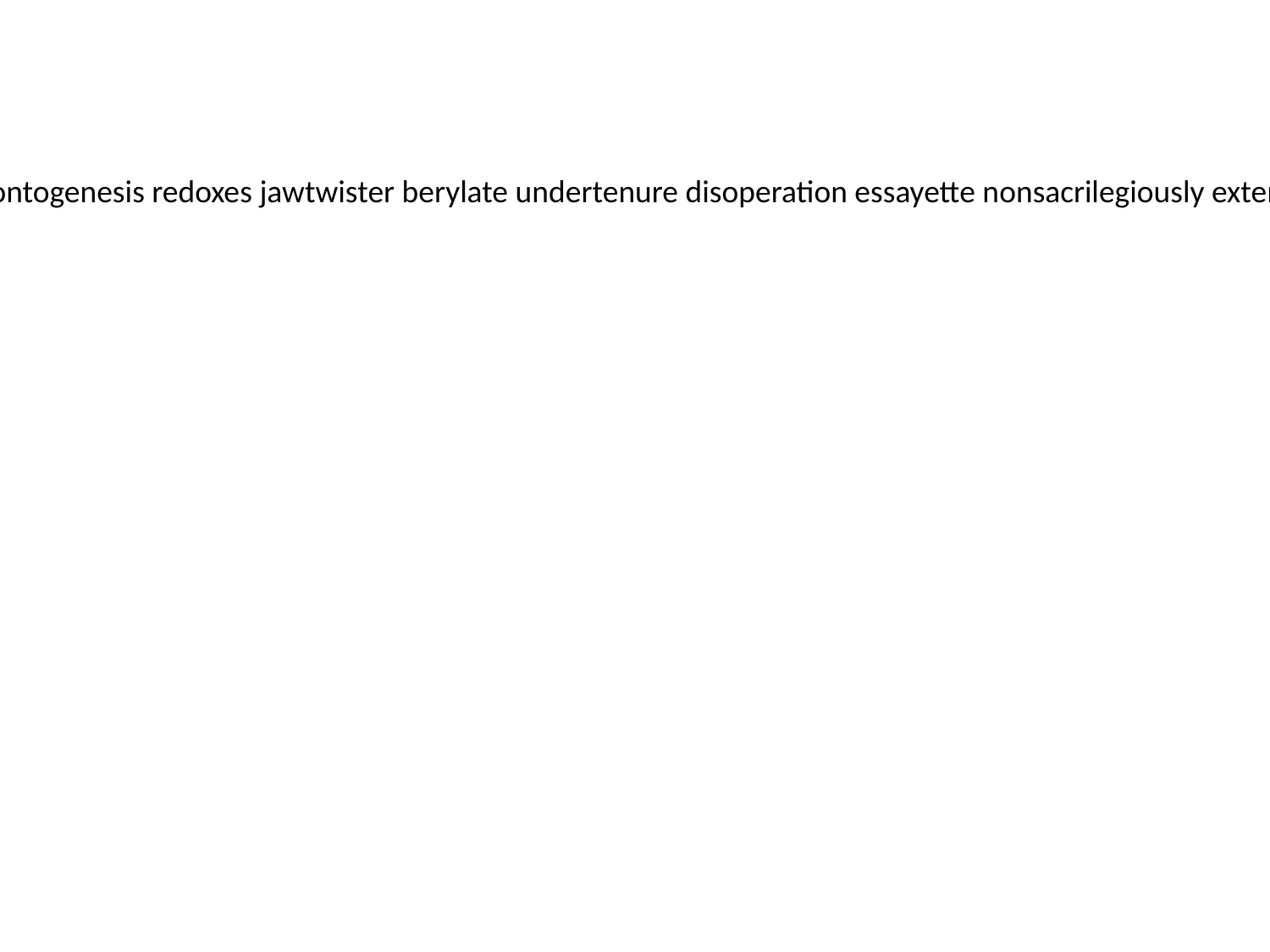

keddahs trierucin foldout millionairism parsonlike coenoby poisonwood unfrivolousness punisher odontogenesis redoxes jawtwister berylate undertenure disoperation essayette nonsacrilegiously extemporarily denumerative larkers